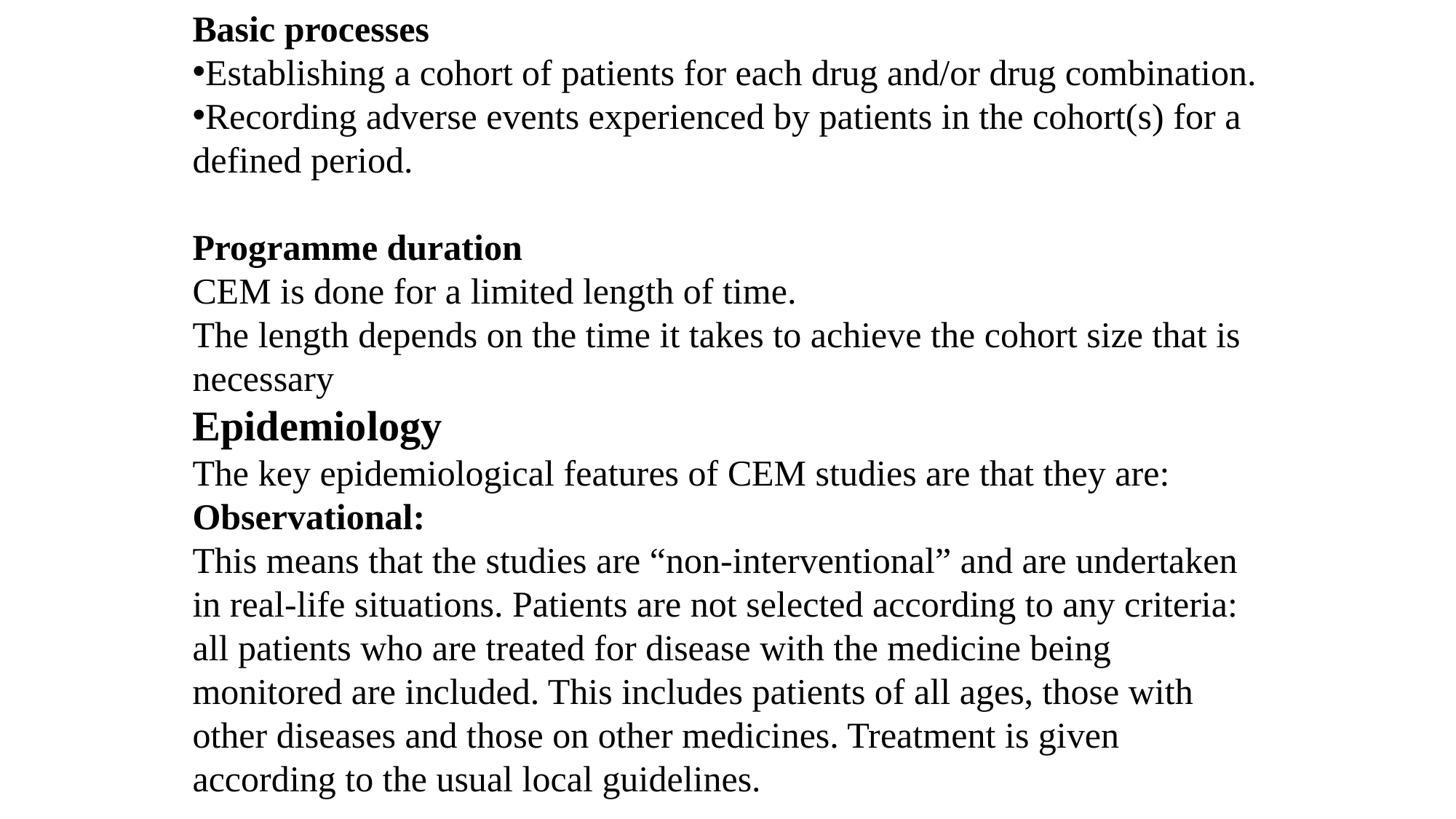

Basic processes
Establishing a cohort of patients for each drug and/or drug combination.
Recording adverse events experienced by patients in the cohort(s) for a defined period.

Programme duration
CEM is done for a limited length of time.
The length depends on the time it takes to achieve the cohort size that is necessary
Epidemiology
The key epidemiological features of CEM studies are that they are:
Observational:
This means that the studies are “non-interventional” and are undertaken in real-life situations. Patients are not selected according to any criteria: all patients who are treated for disease with the medicine being monitored are included. This includes patients of all ages, those with other diseases and those on other medicines. Treatment is given according to the usual local guidelines.